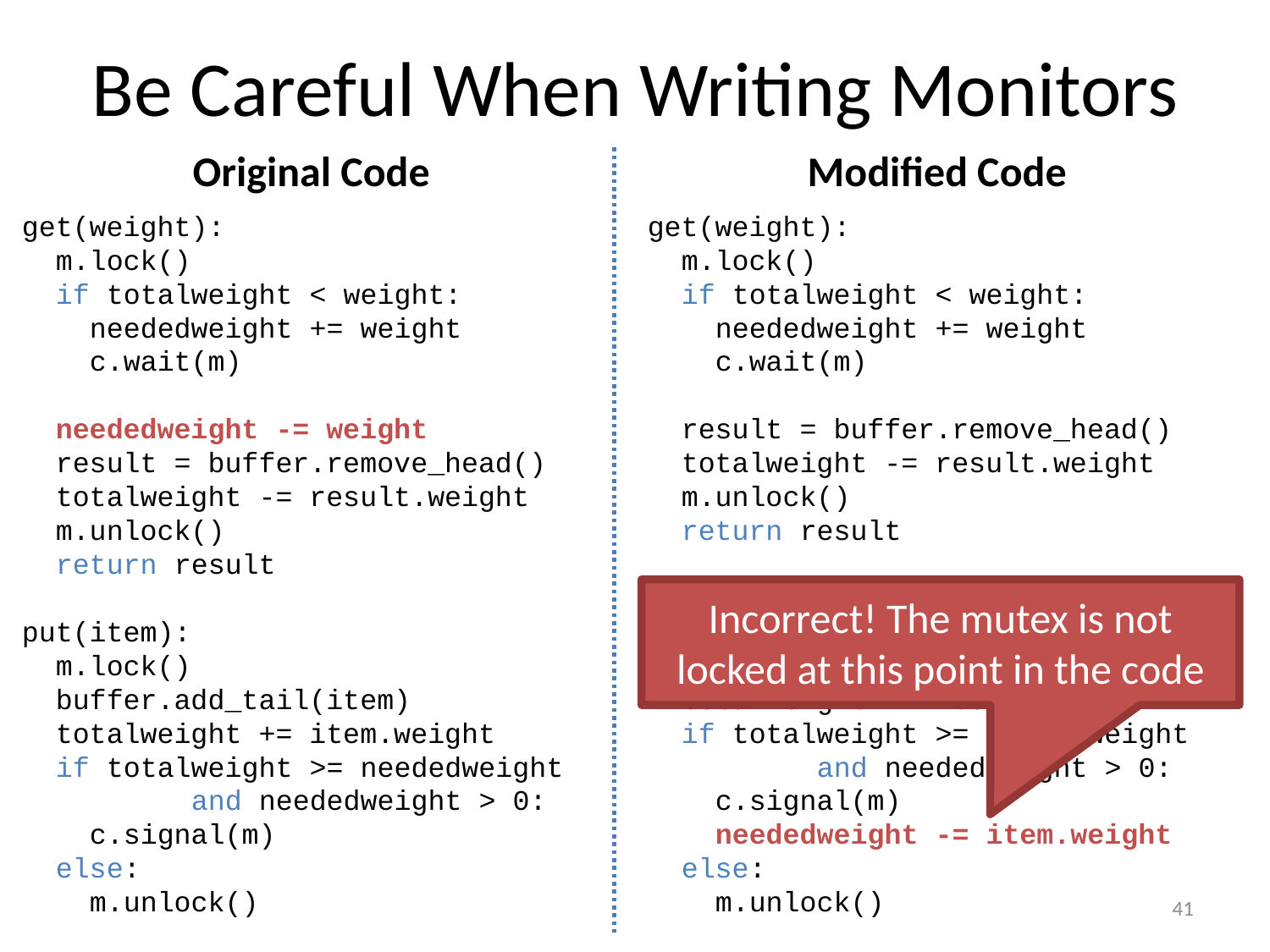

# Be Careful When Writing Monitors
Original Code
Modified Code
get(weight):
  m.lock()
  if totalweight < weight:
    neededweight += weight
    c.wait(m)

  neededweight -= weight
  result = buffer.remove_head()
  totalweight -= result.weight
  m.unlock()
  return result

put(item):
  m.lock()
  buffer.add_tail(item)
  totalweight += item.weight
  if totalweight >= neededweight
          and neededweight > 0:
    c.signal(m)
  else:
    m.unlock()
get(weight):
  m.lock()
  if totalweight < weight:
    neededweight += weight
    c.wait(m)

  result = buffer.remove_head()
  totalweight -= result.weight
  m.unlock()
  return result

put(item):
  m.lock()
  buffer.add_tail(item)
  totalweight += item.weight
  if totalweight >= neededweight
          and neededweight > 0:
    c.signal(m)
    neededweight -= item.weight
  else:
    m.unlock()
Incorrect! The mutex is not locked at this point in the code
41